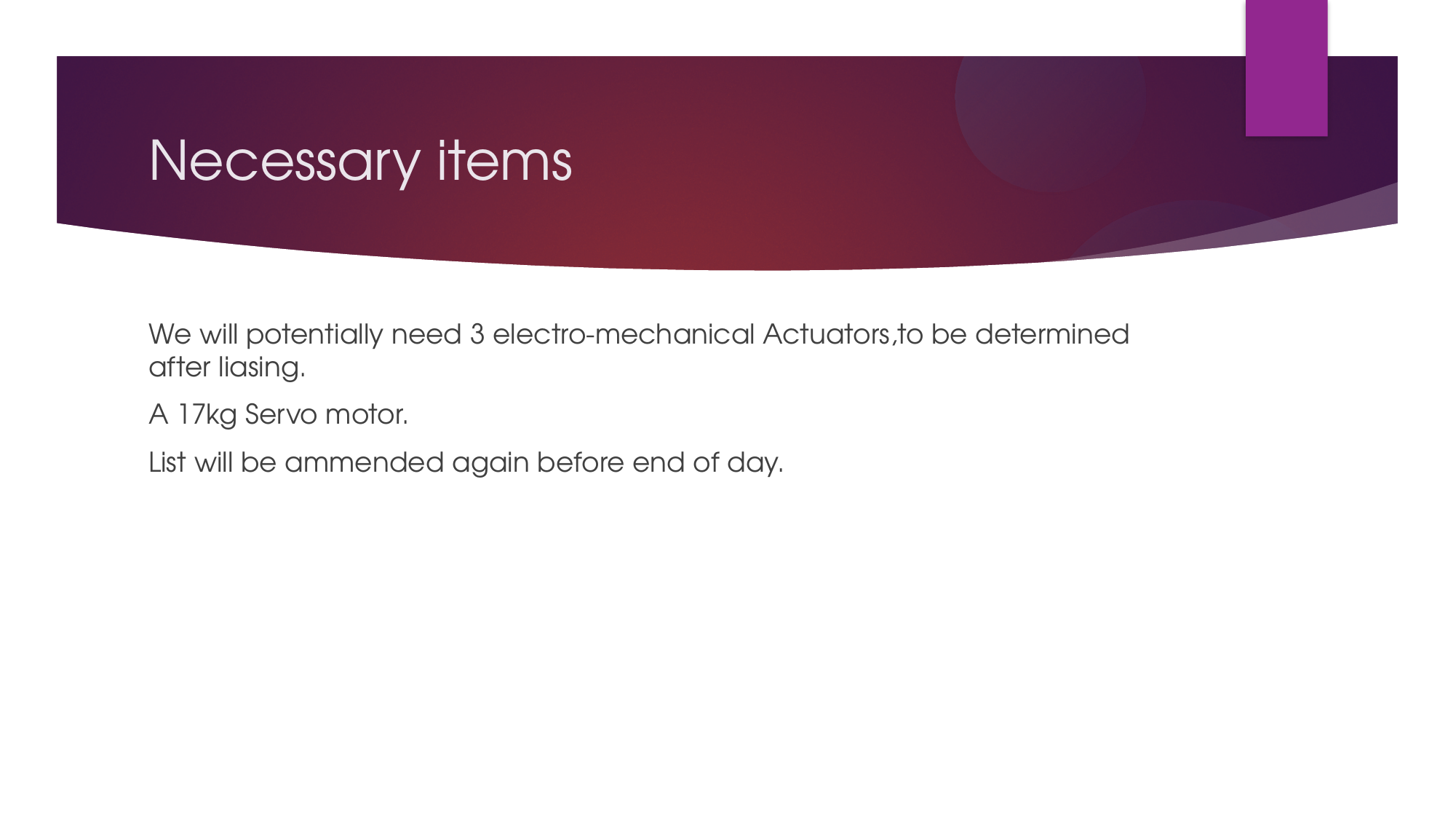

# Necessary items
We will potentially need 3 electro-mechanical Actuators,to be determined after liasing.
A 17kg Servo motor.
List will be ammended again before end of day.